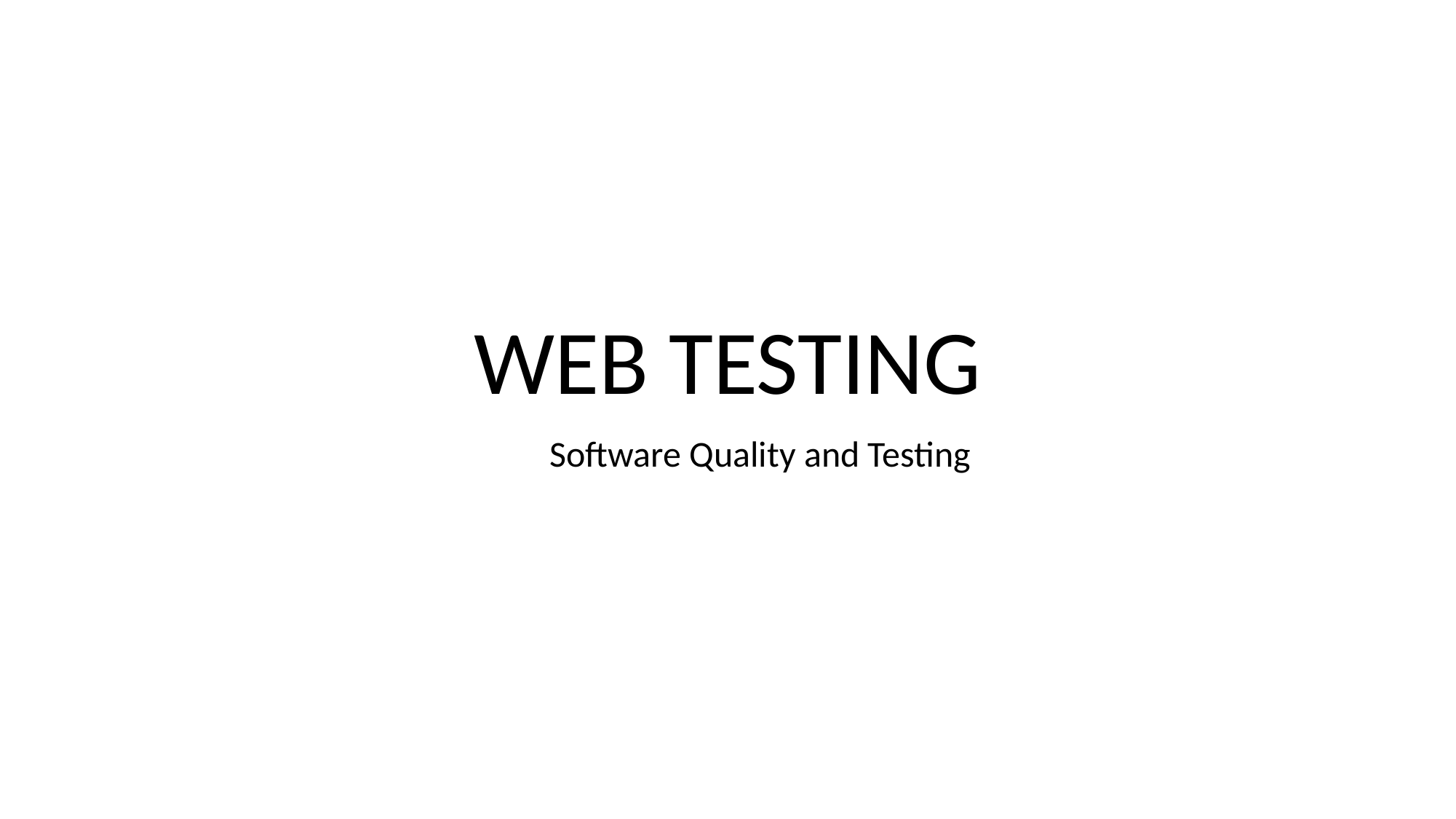

# WEB TESTING
        Software Quality and Testing